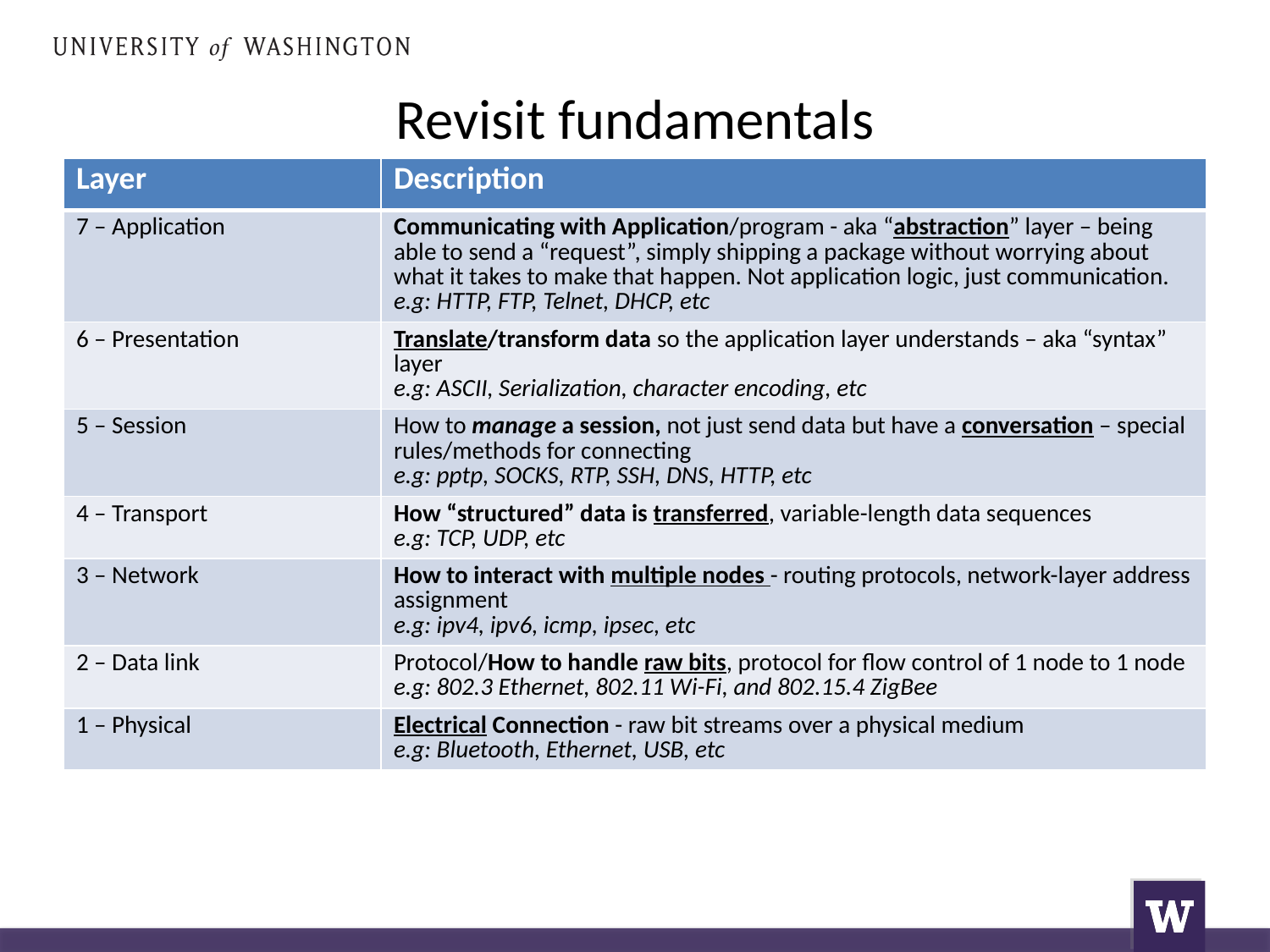

# Revisit fundamentals
| Layer | Description |
| --- | --- |
| 7 – Application | Communicating with Application/program - aka “abstraction” layer – being able to send a “request”, simply shipping a package without worrying about what it takes to make that happen. Not application logic, just communication. e.g: HTTP, FTP, Telnet, DHCP, etc |
| 6 – Presentation | Translate/transform data so the application layer understands – aka “syntax” layer e.g: ASCII, Serialization, character encoding, etc |
| 5 – Session | How to manage a session, not just send data but have a conversation – special rules/methods for connecting e.g: pptp, SOCKS, RTP, SSH, DNS, HTTP, etc |
| 4 – Transport | How “structured” data is transferred, variable-length data sequences  e.g: TCP, UDP, etc |
| 3 – Network | How to interact with multiple nodes - routing protocols, network-layer address assignment e.g: ipv4, ipv6, icmp, ipsec, etc |
| 2 – Data link | Protocol/How to handle raw bits, protocol for flow control of 1 node to 1 node e.g: 802.3 Ethernet, 802.11 Wi-Fi, and 802.15.4 ZigBee |
| 1 – Physical | Electrical Connection - raw bit streams over a physical medium e.g: Bluetooth, Ethernet, USB, etc |